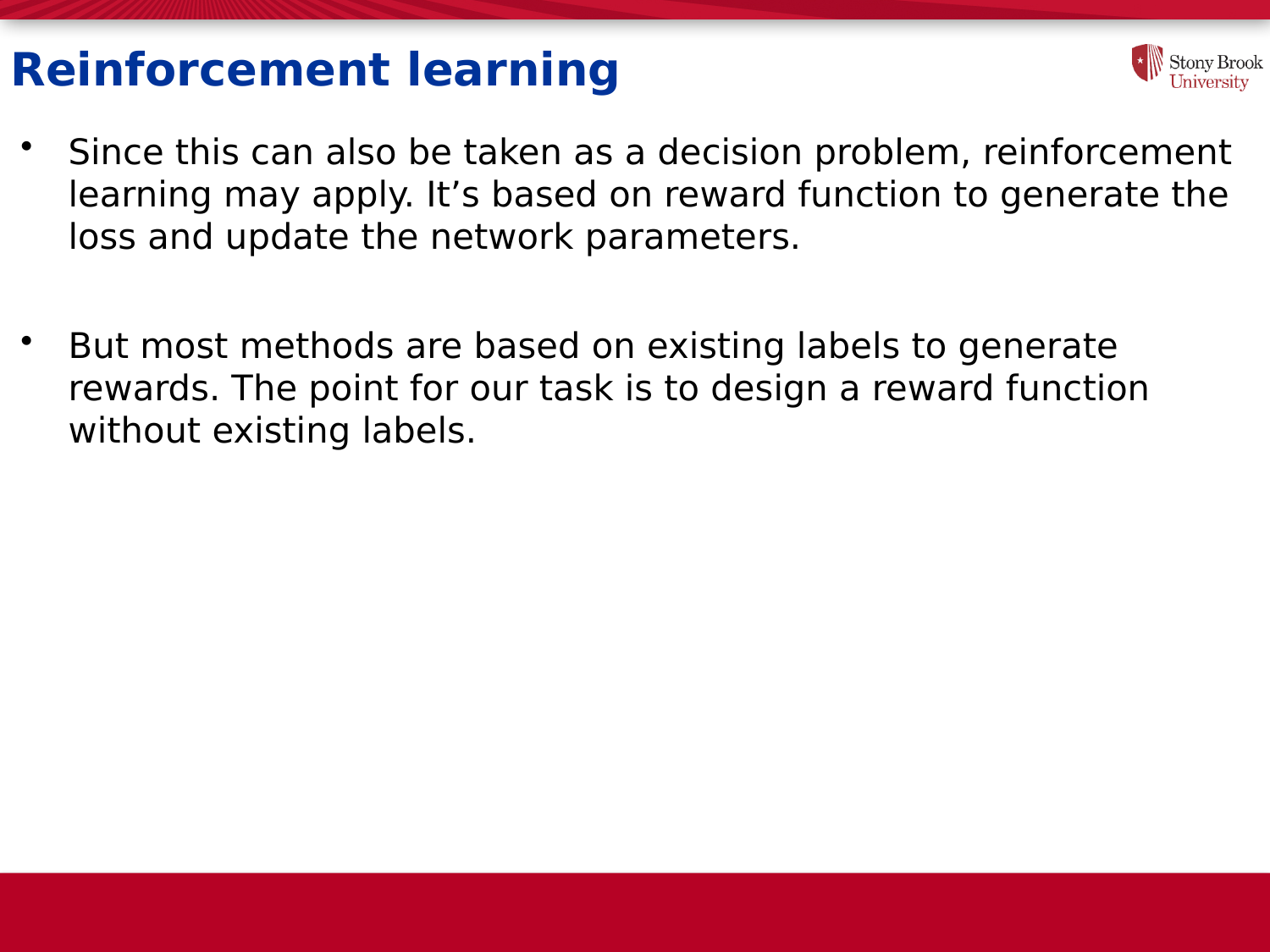

# Reinforcement learning
Since this can also be taken as a decision problem, reinforcement learning may apply. It’s based on reward function to generate the loss and update the network parameters.

But most methods are based on existing labels to generate rewards. The point for our task is to design a reward function without existing labels.